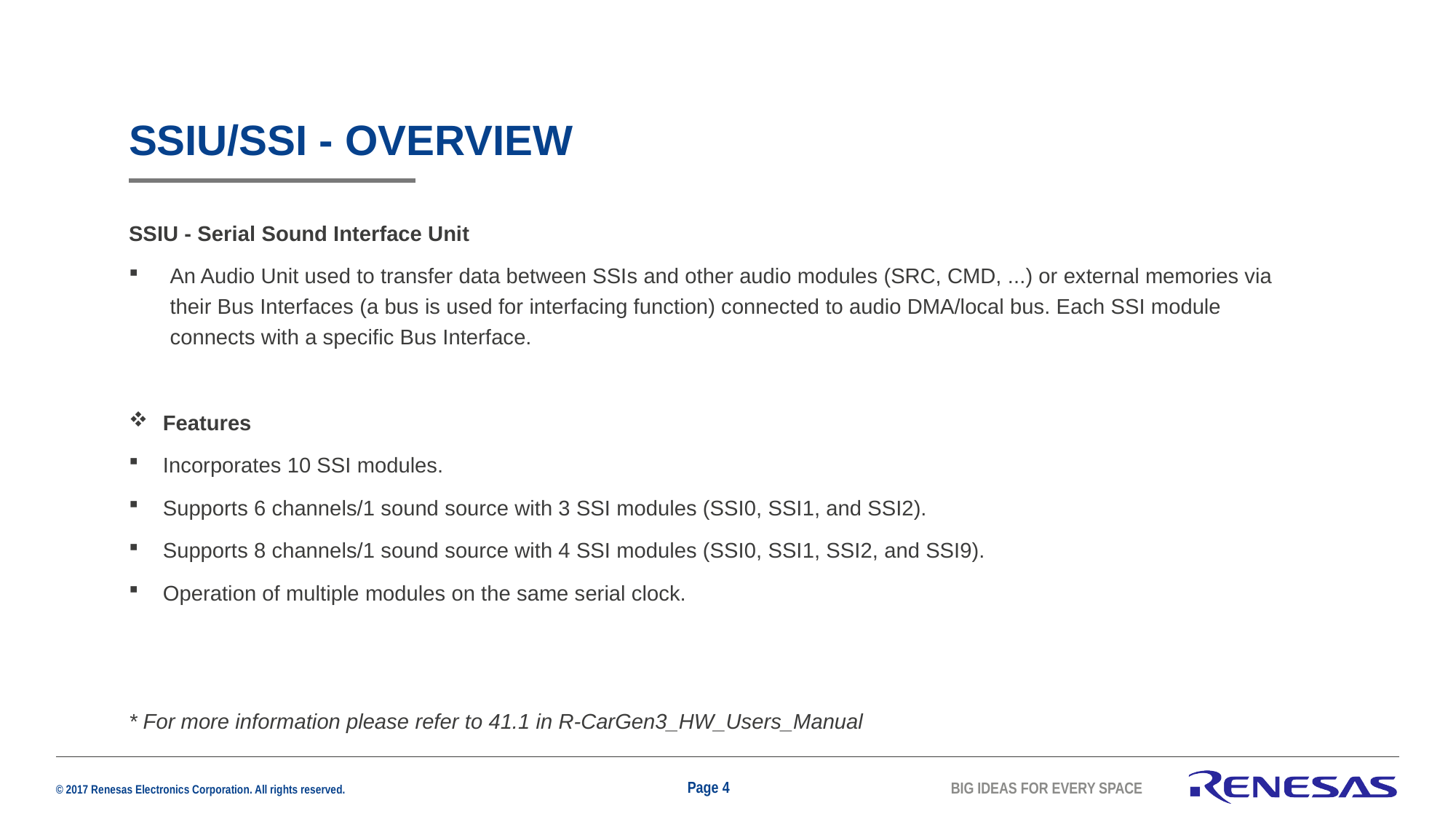

# SSIU/SSI - overview
SSIU - Serial Sound Interface Unit
An Audio Unit used to transfer data between SSIs and other audio modules (SRC, CMD, ...) or external memories via their Bus Interfaces (a bus is used for interfacing function) connected to audio DMA/local bus. Each SSI module connects with a specific Bus Interface.

Features
Incorporates 10 SSI modules.
Supports 6 channels/1 sound source with 3 SSI modules (SSI0, SSI1, and SSI2).
Supports 8 channels/1 sound source with 4 SSI modules (SSI0, SSI1, SSI2, and SSI9).
Operation of multiple modules on the same serial clock.

* For more information please refer to 41.1 in R-CarGen3_HW_Users_Manual
Page 4